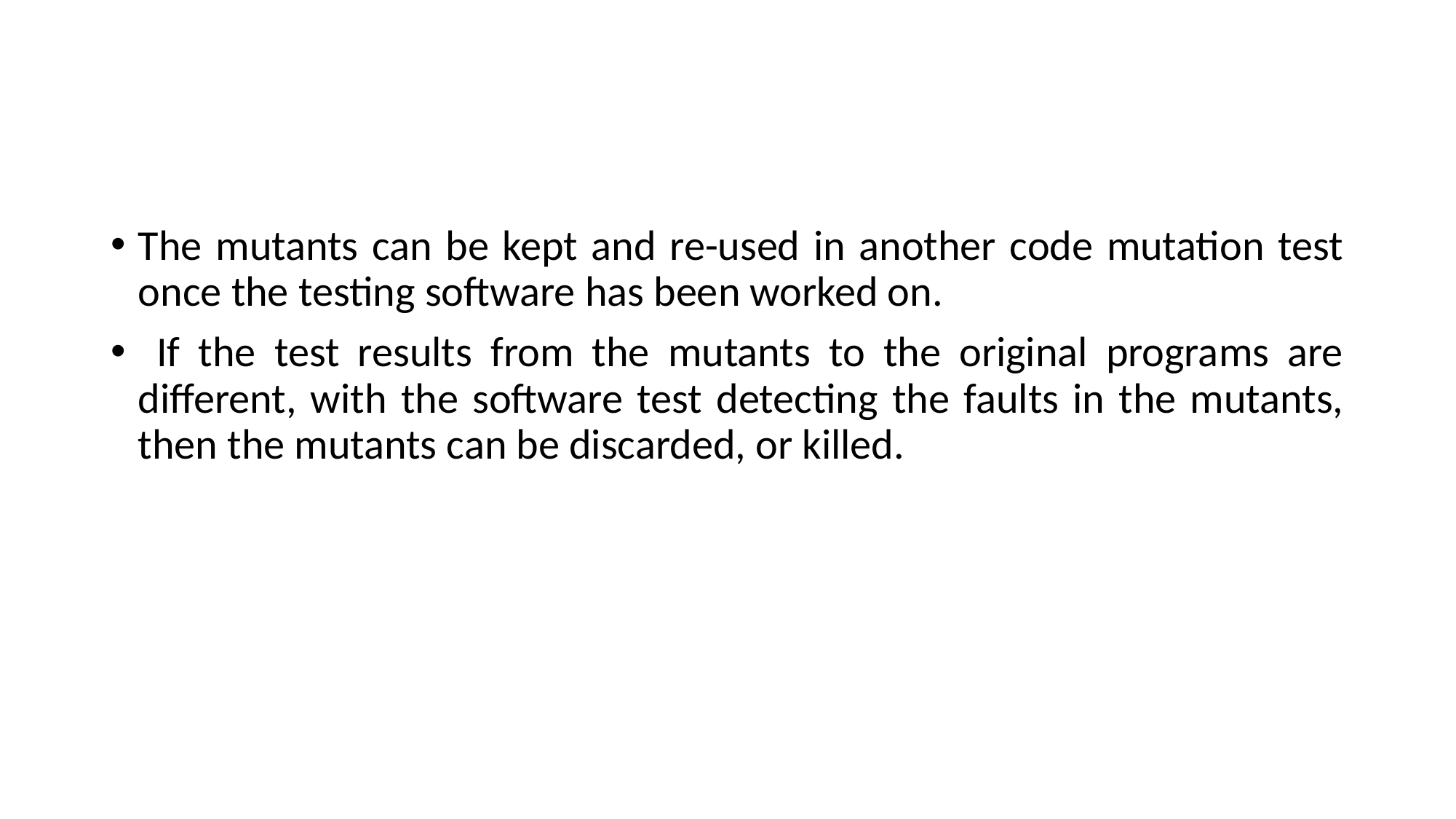

#
The mutants can be kept and re-used in another code mutation test once the testing software has been worked on.
 If the test results from the mutants to the original programs are different, with the software test detecting the faults in the mutants, then the mutants can be discarded, or killed.